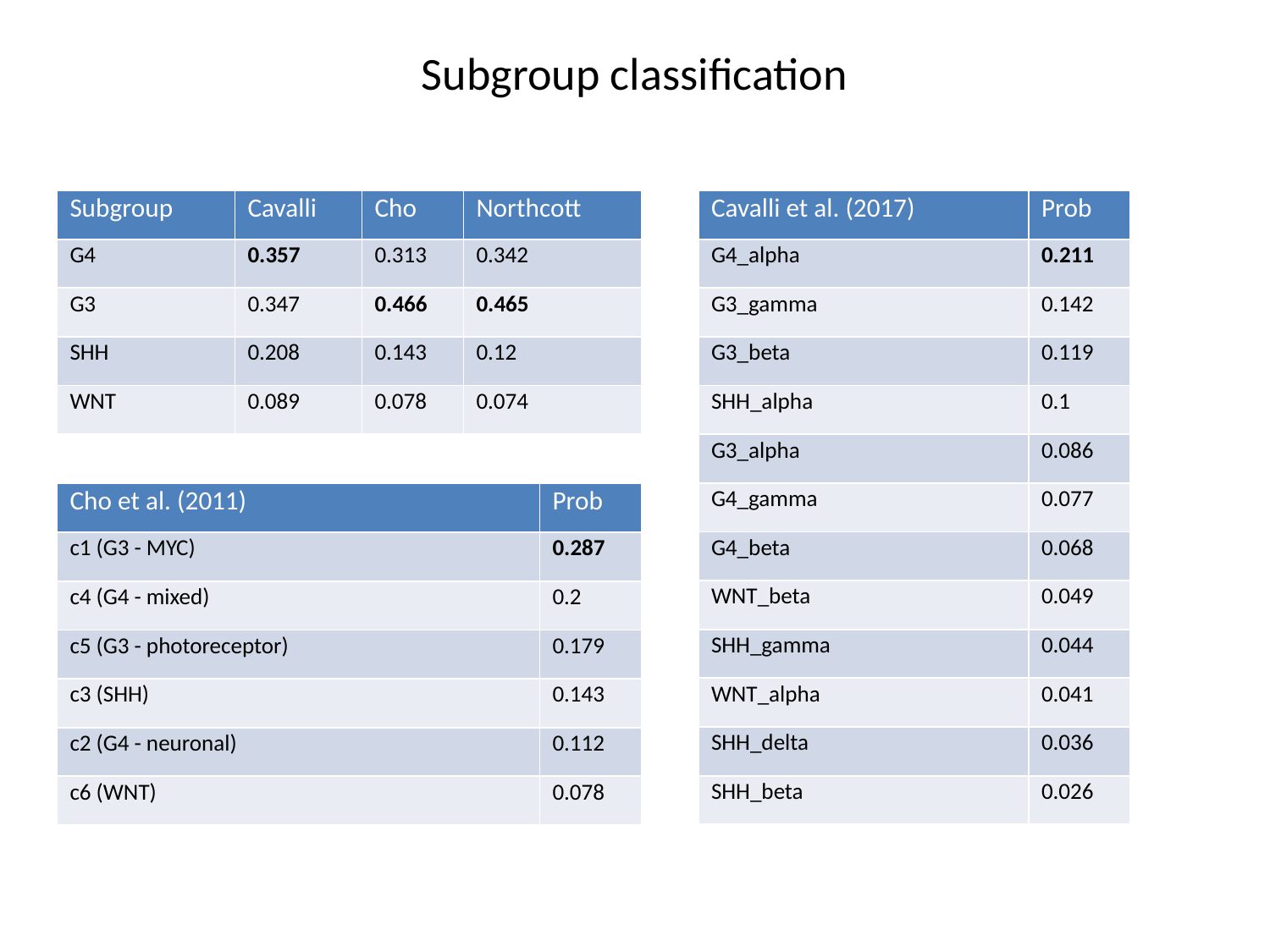

Subgroup classification
| Subgroup | Cavalli | Cho | Northcott |
| --- | --- | --- | --- |
| G4 | 0.357 | 0.313 | 0.342 |
| G3 | 0.347 | 0.466 | 0.465 |
| SHH | 0.208 | 0.143 | 0.12 |
| WNT | 0.089 | 0.078 | 0.074 |
| Cavalli et al. (2017) | Prob |
| --- | --- |
| G4\_alpha | 0.211 |
| G3\_gamma | 0.142 |
| G3\_beta | 0.119 |
| SHH\_alpha | 0.1 |
| G3\_alpha | 0.086 |
| G4\_gamma | 0.077 |
| G4\_beta | 0.068 |
| WNT\_beta | 0.049 |
| SHH\_gamma | 0.044 |
| WNT\_alpha | 0.041 |
| SHH\_delta | 0.036 |
| SHH\_beta | 0.026 |
| Cho et al. (2011) | Prob |
| --- | --- |
| c1 (G3 - MYC) | 0.287 |
| c4 (G4 - mixed) | 0.2 |
| c5 (G3 - photoreceptor) | 0.179 |
| c3 (SHH) | 0.143 |
| c2 (G4 - neuronal) | 0.112 |
| c6 (WNT) | 0.078 |